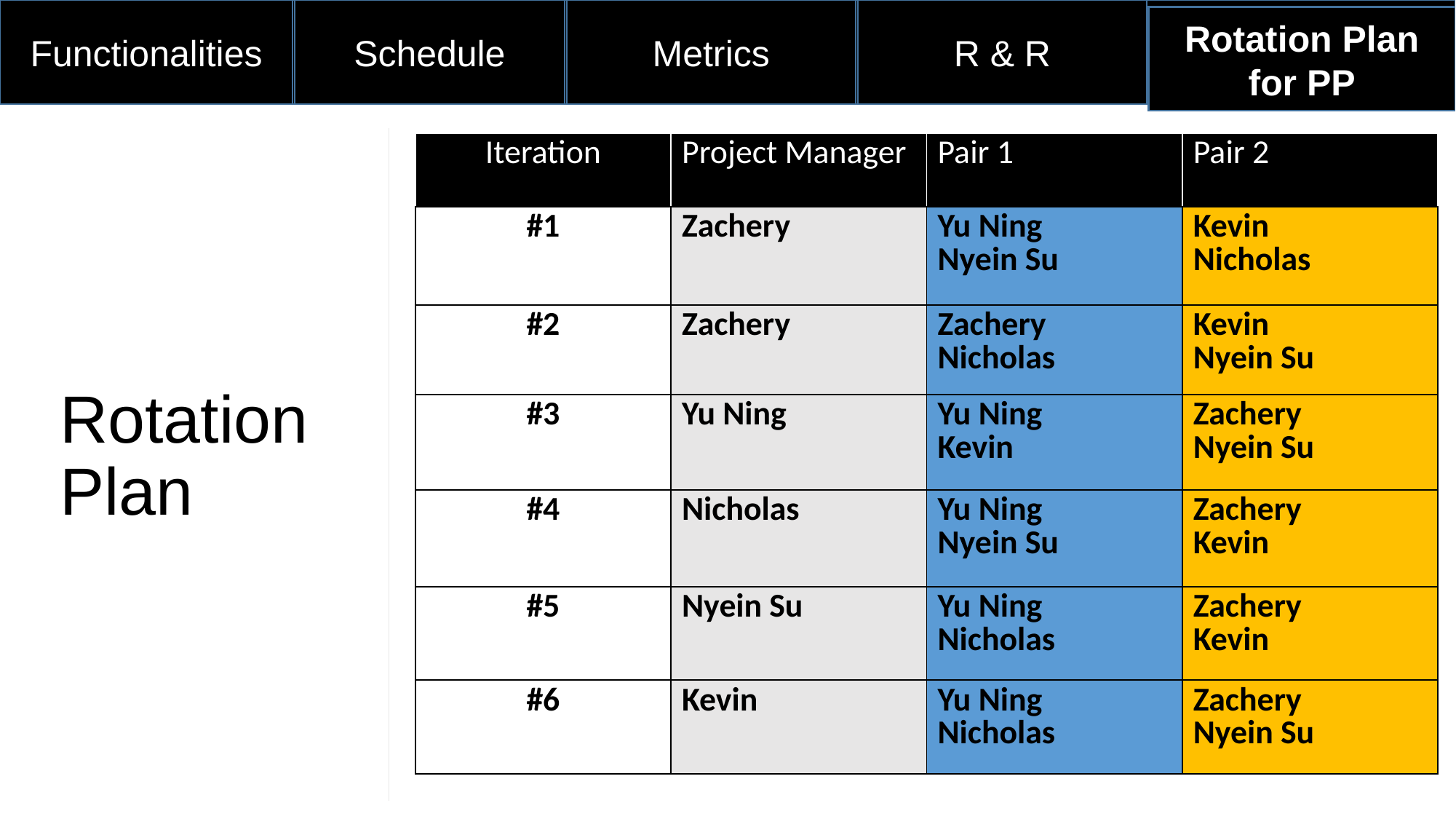

Functionalities
Metrics
R & R
Schedule
Rotation Plan for PP
| Iteration | Project Manager | Pair 1 | Pair 2 |
| --- | --- | --- | --- |
| #1 | Zachery | Yu Ning Nyein Su | Kevin Nicholas |
| #2 | Zachery | Zachery Nicholas | Kevin Nyein Su |
| #3 | Yu Ning | Yu Ning Kevin | Zachery Nyein Su |
| #4 | Nicholas | Yu Ning Nyein Su | Zachery Kevin |
| #5 | Nyein Su | Yu Ning Nicholas | Zachery Kevin |
| #6 | Kevin | Yu Ning Nicholas | Zachery Nyein Su |
# Rotation Plan